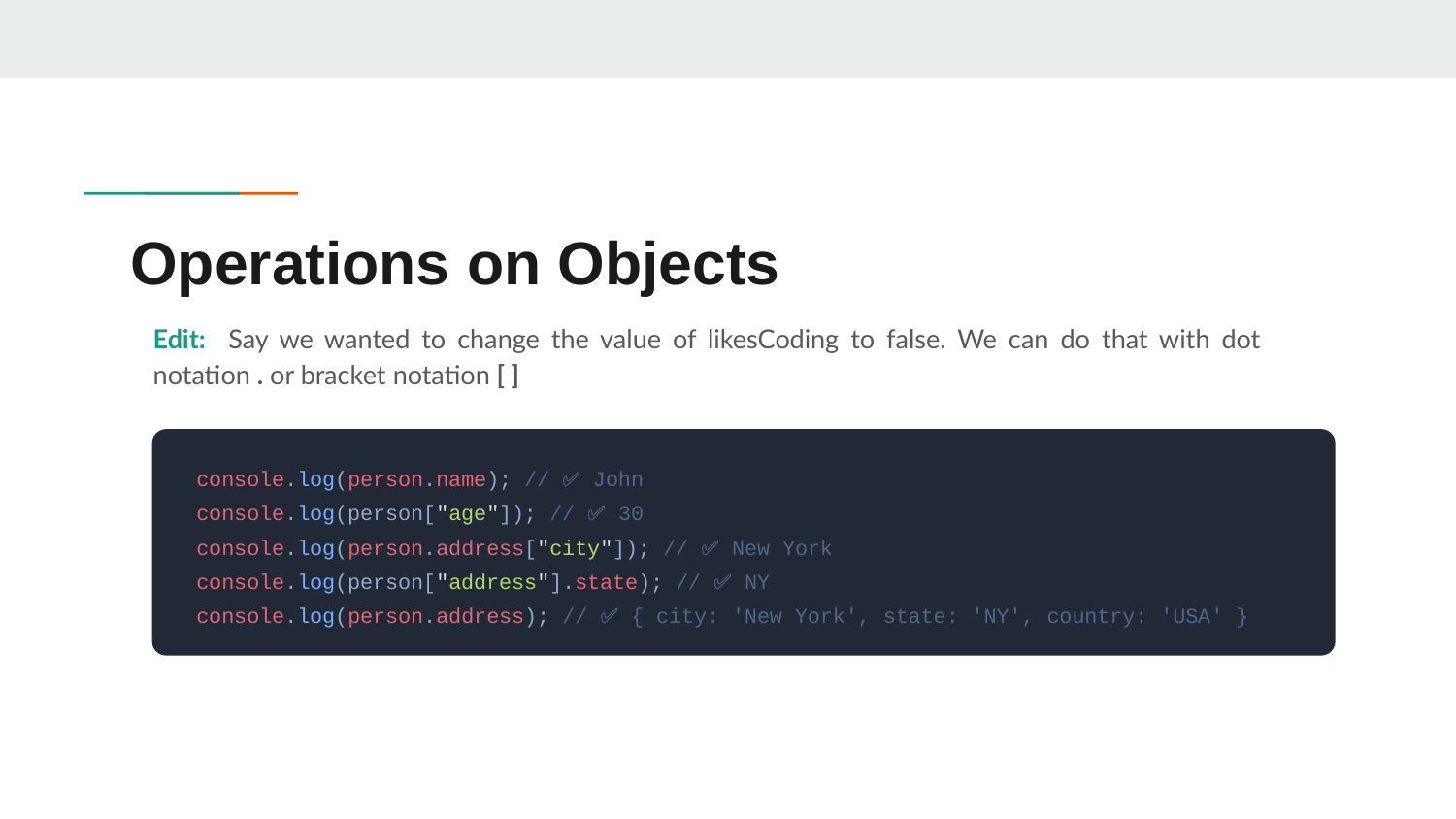

# Operations on Objects
Edit:  Say we wanted to change the value of likesCoding to false. We can do that with dot notation . or bracket notation [ ]
  console.log(person.name); // ✅ John
  console.log(person["age"]); // ✅ 30
  console.log(person.address["city"]); // ✅ New York
  console.log(person["address"].state); // ✅ NY
  console.log(person.address); // ✅ { city: 'New York', state: 'NY', country: 'USA' }